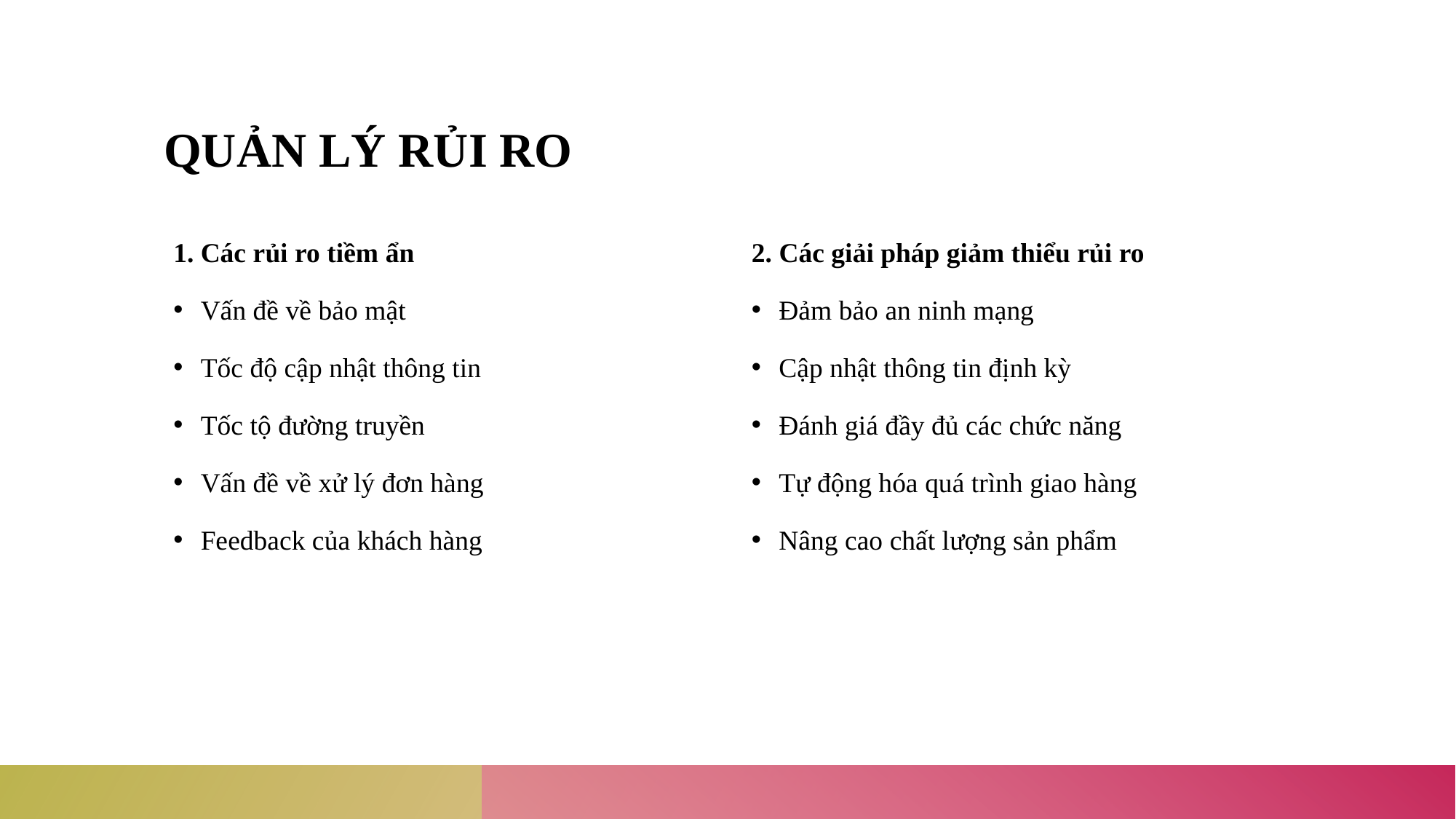

# Quản lý rủi ro
Các rủi ro tiềm ẩn
Vấn đề về bảo mật
Tốc độ cập nhật thông tin
Tốc tộ đường truyền
Vấn đề về xử lý đơn hàng
Feedback của khách hàng
2. Các giải pháp giảm thiểu rủi ro
Đảm bảo an ninh mạng
Cập nhật thông tin định kỳ
Đánh giá đầy đủ các chức năng
Tự động hóa quá trình giao hàng
Nâng cao chất lượng sản phẩm